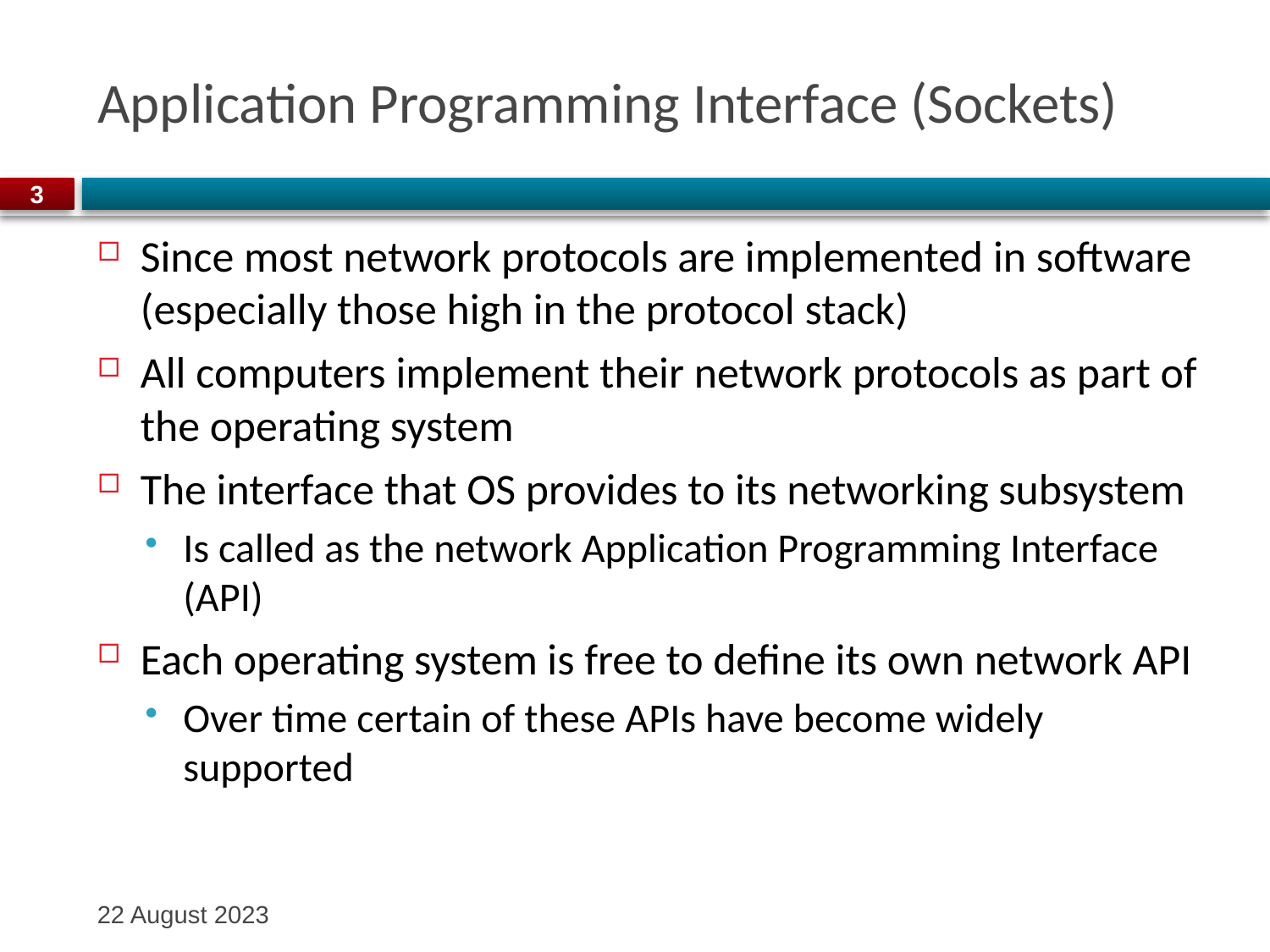

# Application Programming Interface (Sockets)
3
Since most network protocols are implemented in software (especially those high in the protocol stack)
All computers implement their network protocols as part of the operating system
The interface that OS provides to its networking subsystem
Is called as the network Application Programming Interface (API)
Each operating system is free to define its own network API
Over time certain of these APIs have become widely supported
22 August 2023